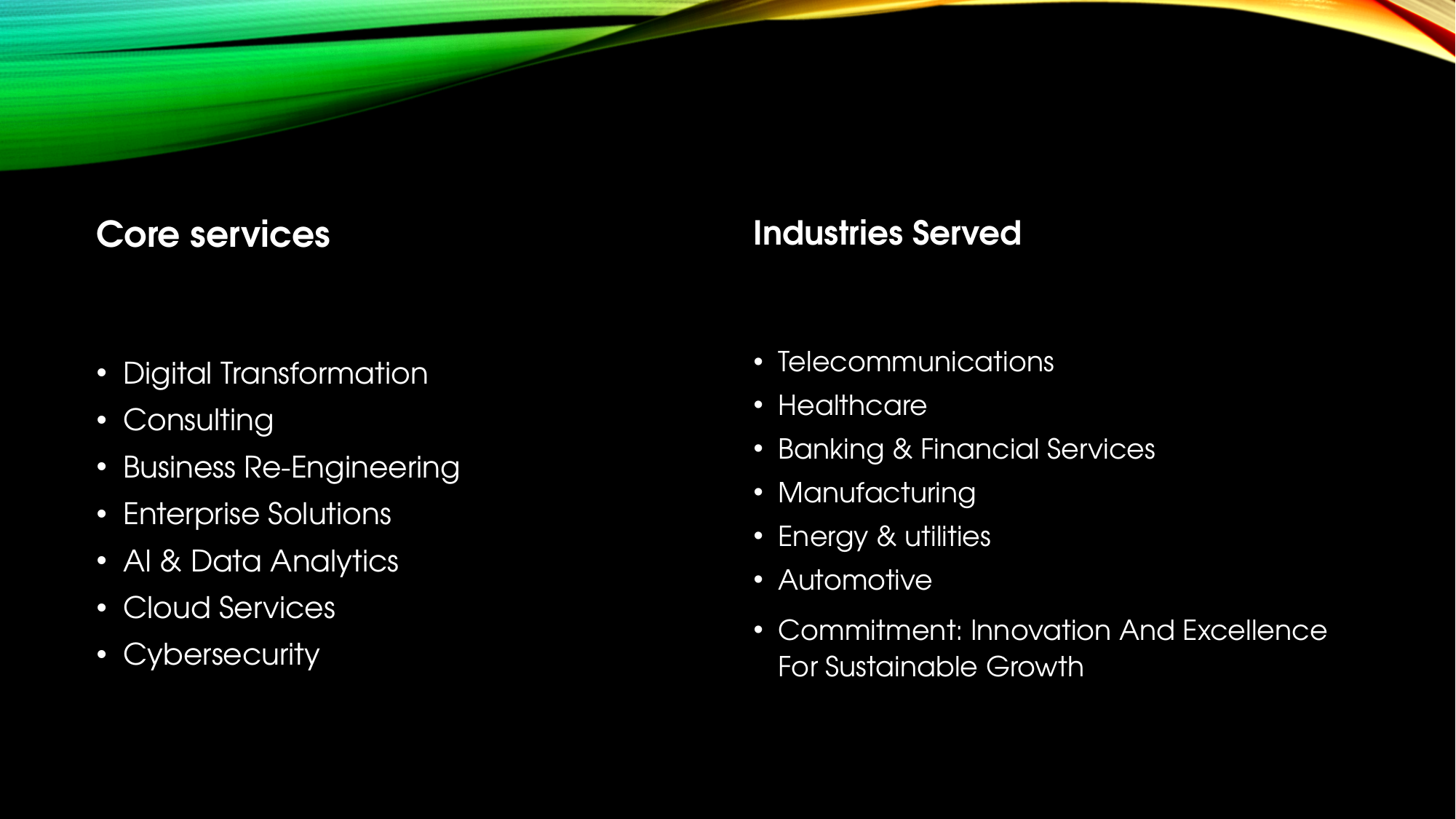

Core services

Digital Transformation
Consulting
Business Re-Engineering
Enterprise Solutions
AI & Data Analytics
Cloud Services
Cybersecurity

Industries Served

Telecommunications
Healthcare
Banking & Financial Services
Manufacturing
Energy & utilities
Automotive
Commitment: Innovation And Excellence For Sustainable Growth